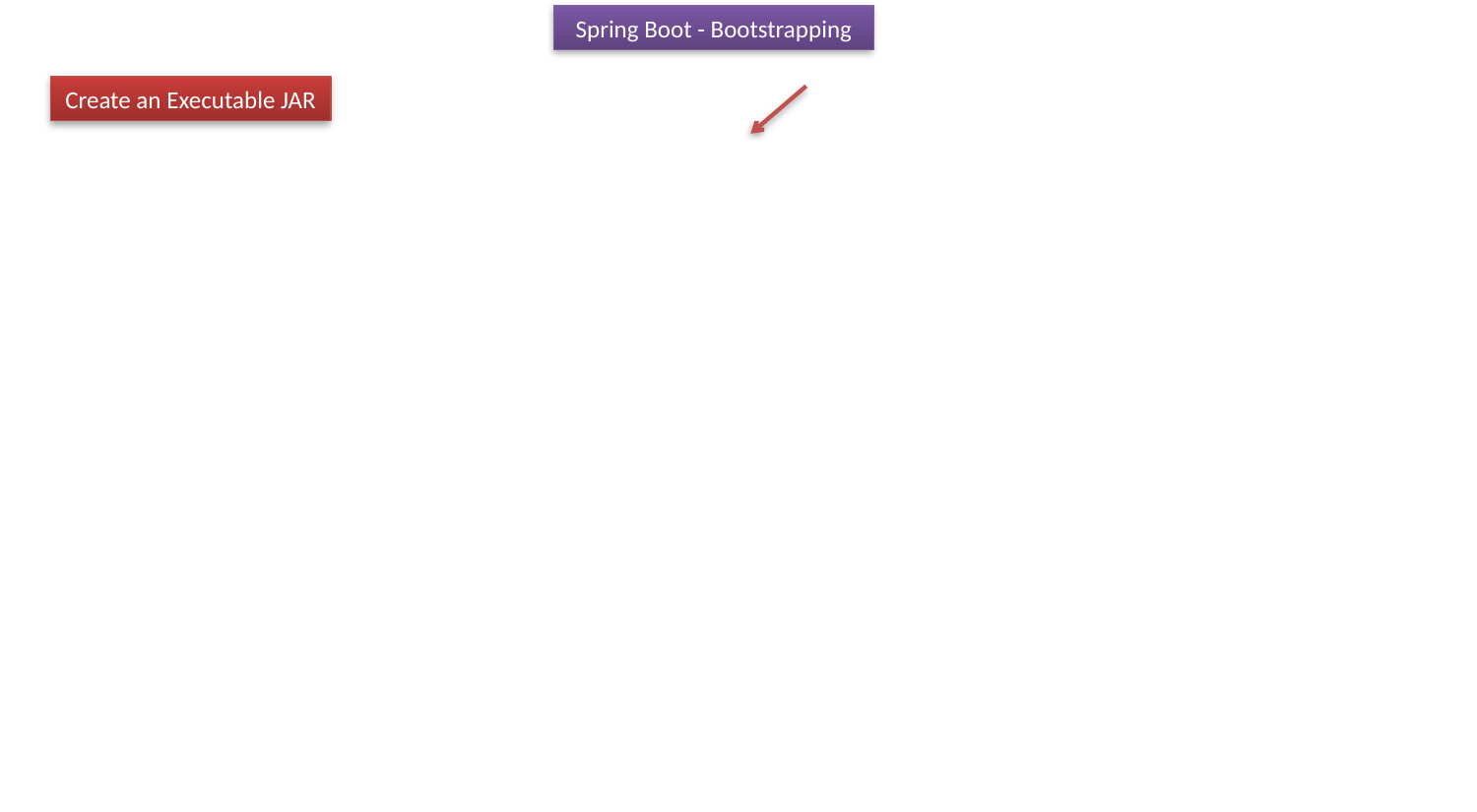

Spring Boot - Bootstrapping

Create an Executable JAR